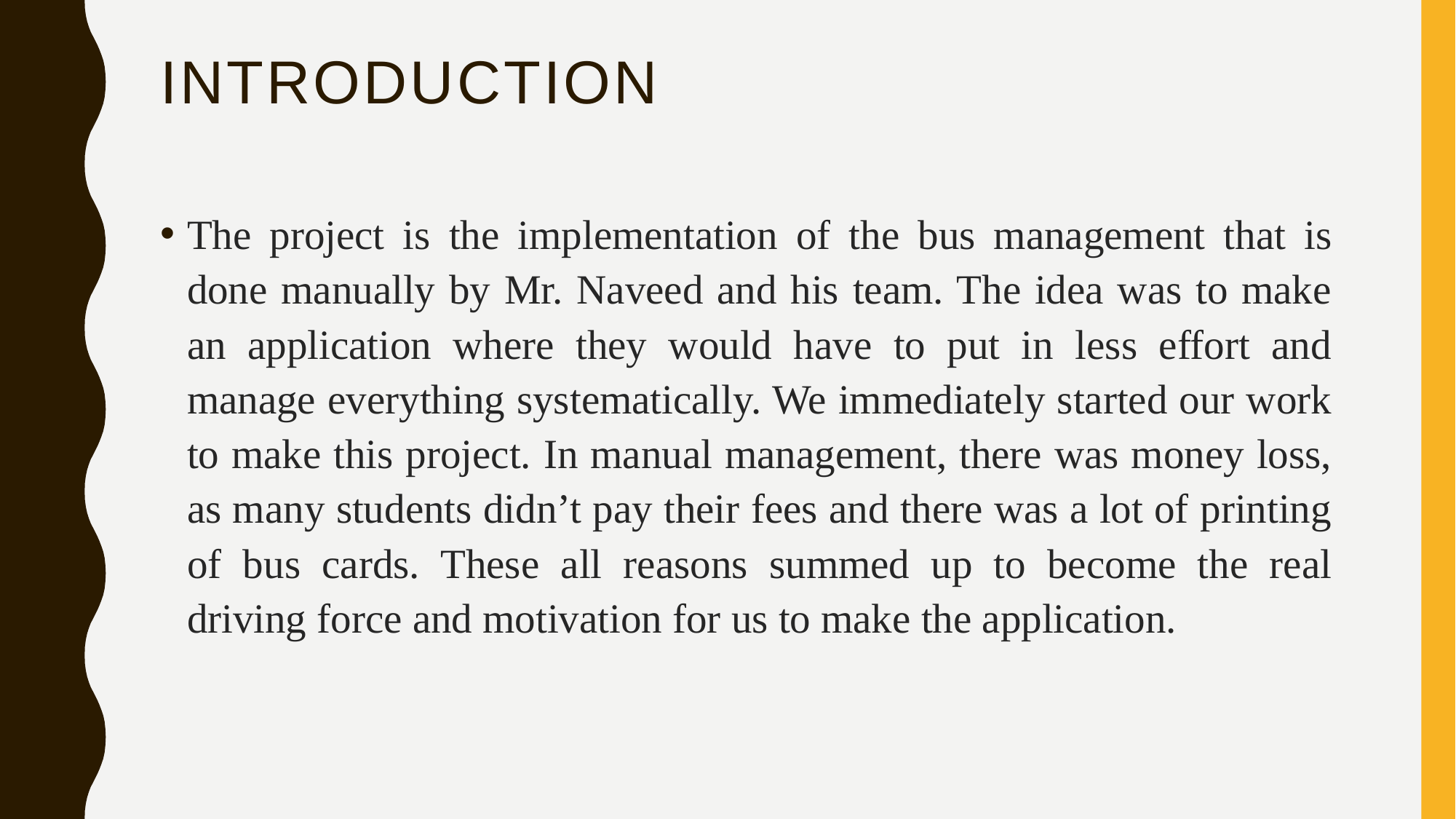

# Introduction
The project is the implementation of the bus management that is done manually by Mr. Naveed and his team. The idea was to make an application where they would have to put in less effort and manage everything systematically. We immediately started our work to make this project. In manual management, there was money loss, as many students didn’t pay their fees and there was a lot of printing of bus cards. These all reasons summed up to become the real driving force and motivation for us to make the application.